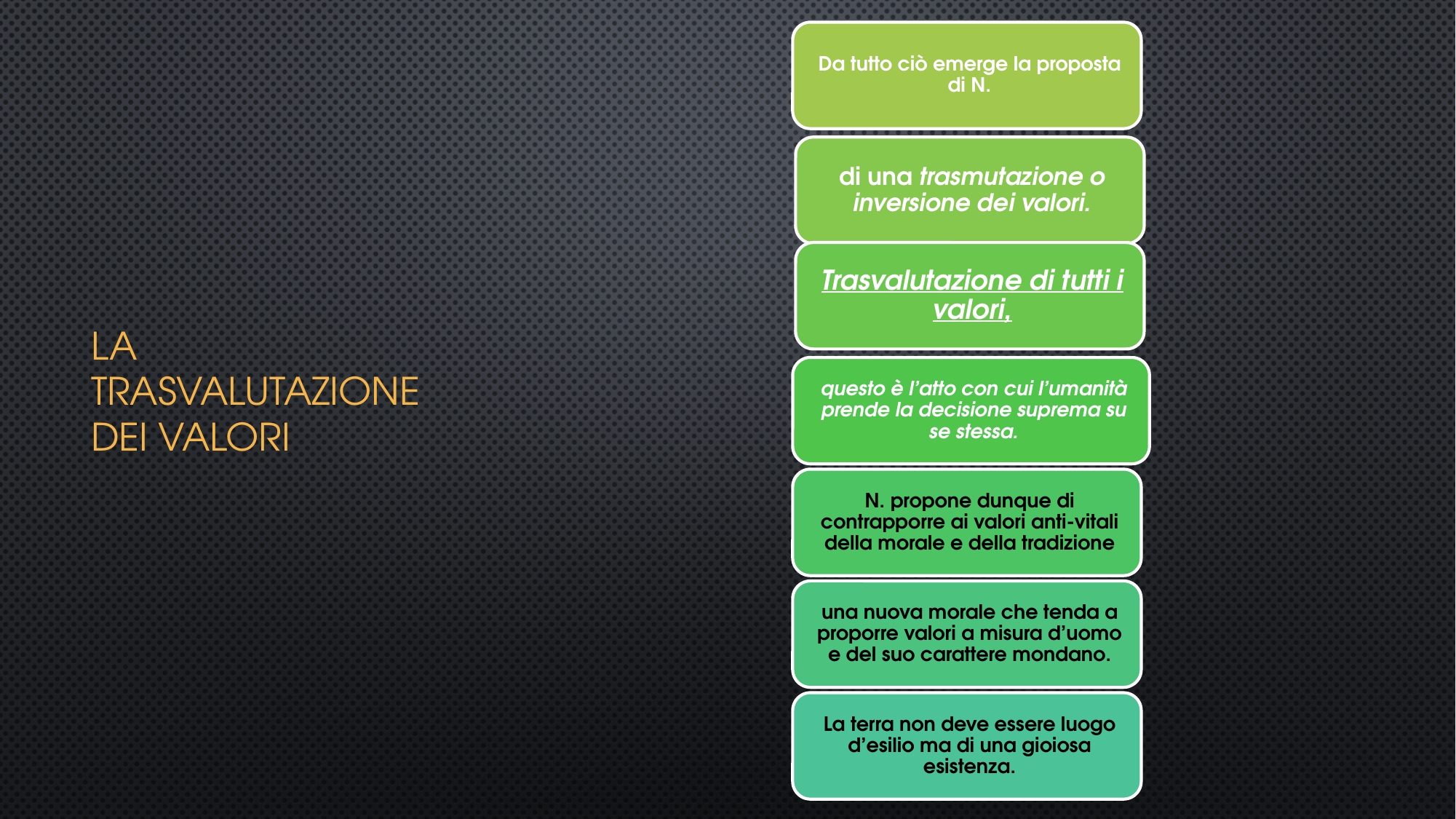

Da tutto ciò emerge la proposta di N.
di una trasmutazione o inversione dei valori.
Trasvalutazione di tutti i valori,
questo è l’atto con cui l’umanità prende la decisione suprema su se stessa.
N. propone dunque di contrapporre ai valori anti-vitali della morale e della tradizione
una nuova morale che tenda a proporre valori a misura d’uomo e del suo carattere mondano.
La terra non deve essere luogo d’esilio ma di una gioiosa esistenza.
# La trasvalutazione dei valori